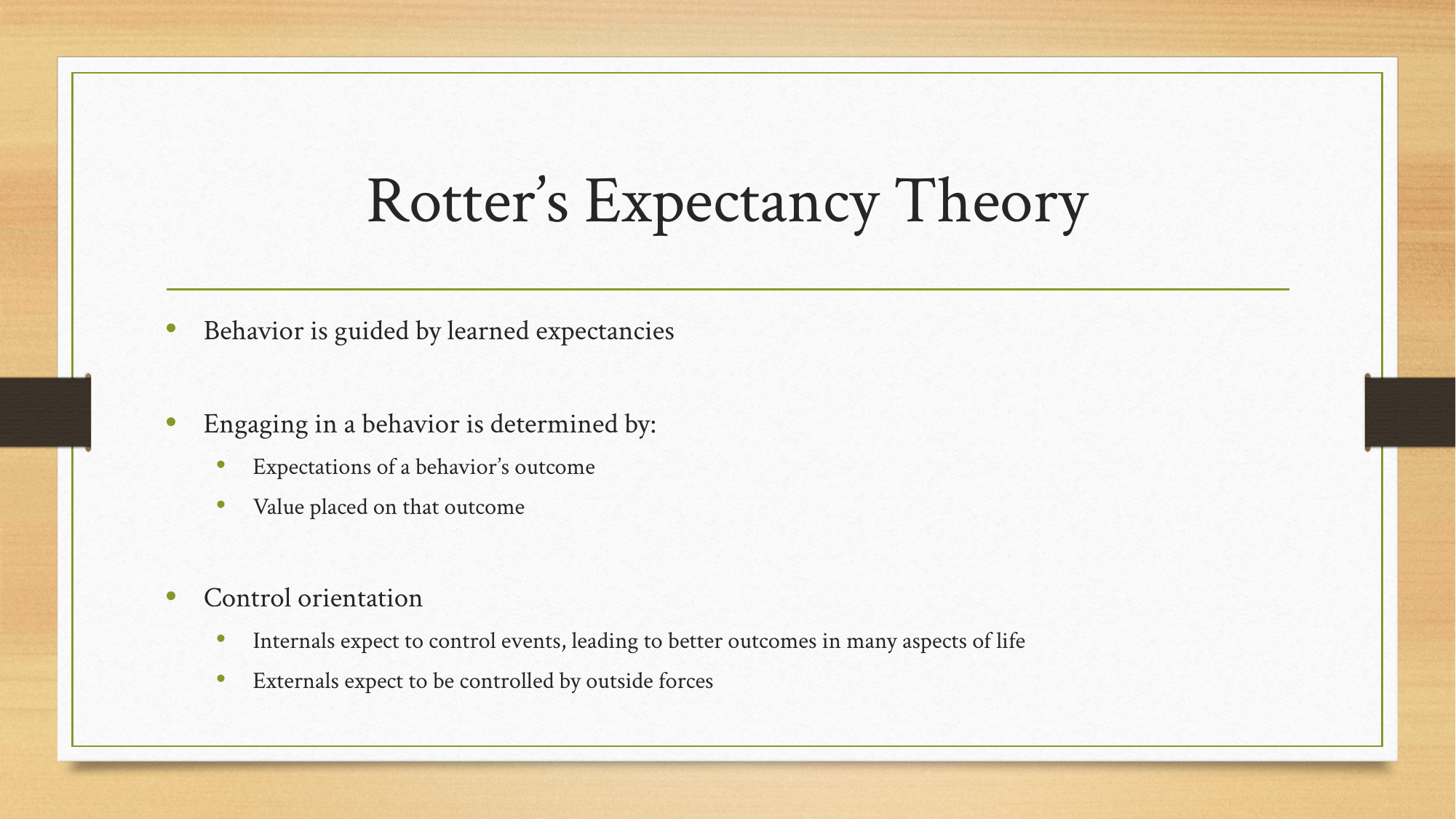

# Rotter’s Expectancy Theory
Behavior is guided by learned expectancies

Engaging in a behavior is determined by:
Expectations of a behavior’s outcome
Value placed on that outcome

Control orientation
Internals expect to control events, leading to better outcomes in many aspects of life
Externals expect to be controlled by outside forces